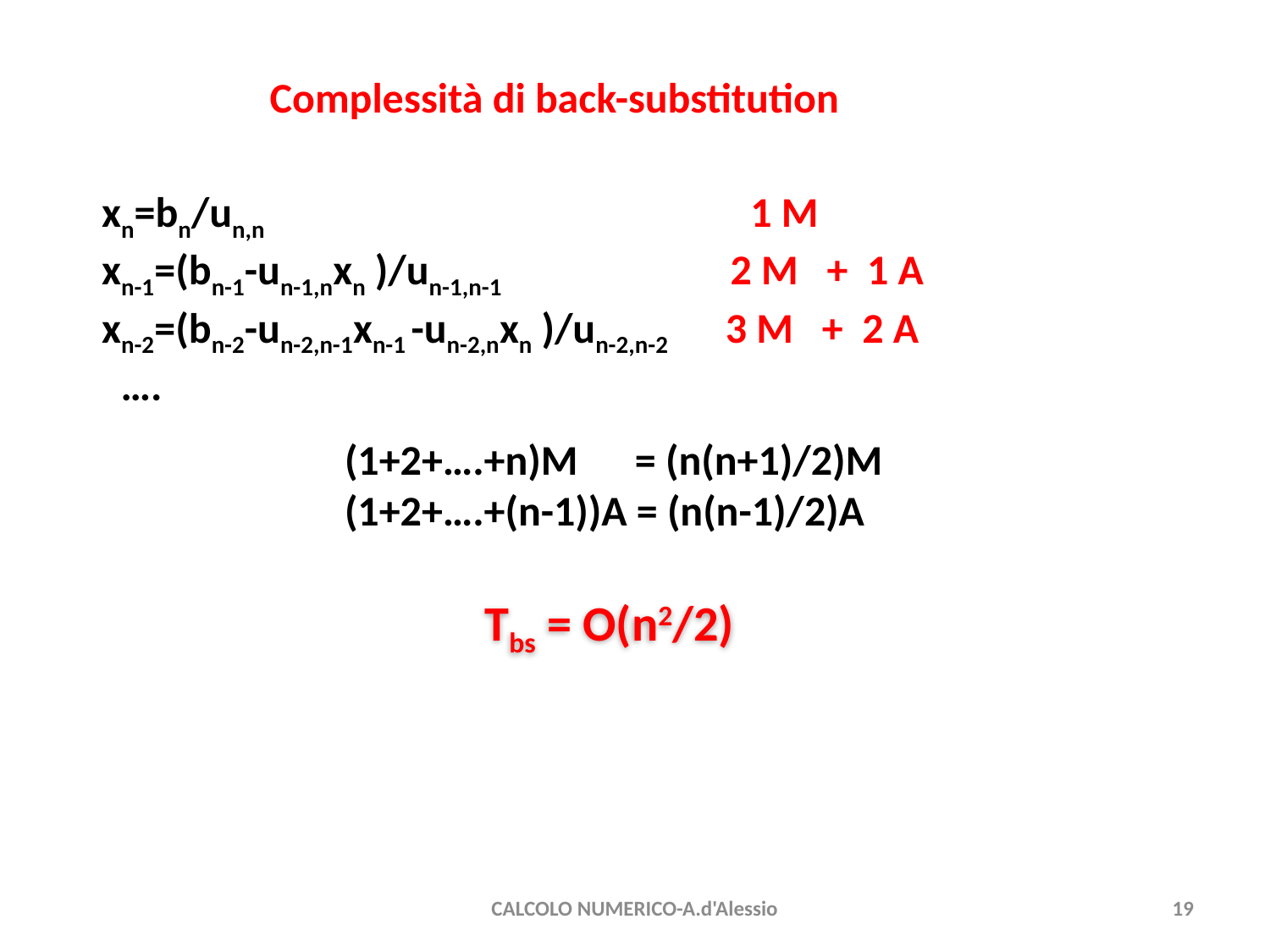

Complessità di back-substitution
xn=bn/un,n                                                   1 M
xn-1=(bn-1-un-1,nxn )/un-1,n-1                        2 M   +  1 A
xn-2=(bn-2-un-2,n-1xn-1 -un-2,nxn )/un-2,n-2      3 M   +  2 A
  ….
   (1+2+….+n)M      = (n(n+1)/2)M
             (1+2+….+(n-1))A = (n(n-1)/2)A
Tbs = O(n2/2)
CALCOLO NUMERICO-A.d'Alessio
19